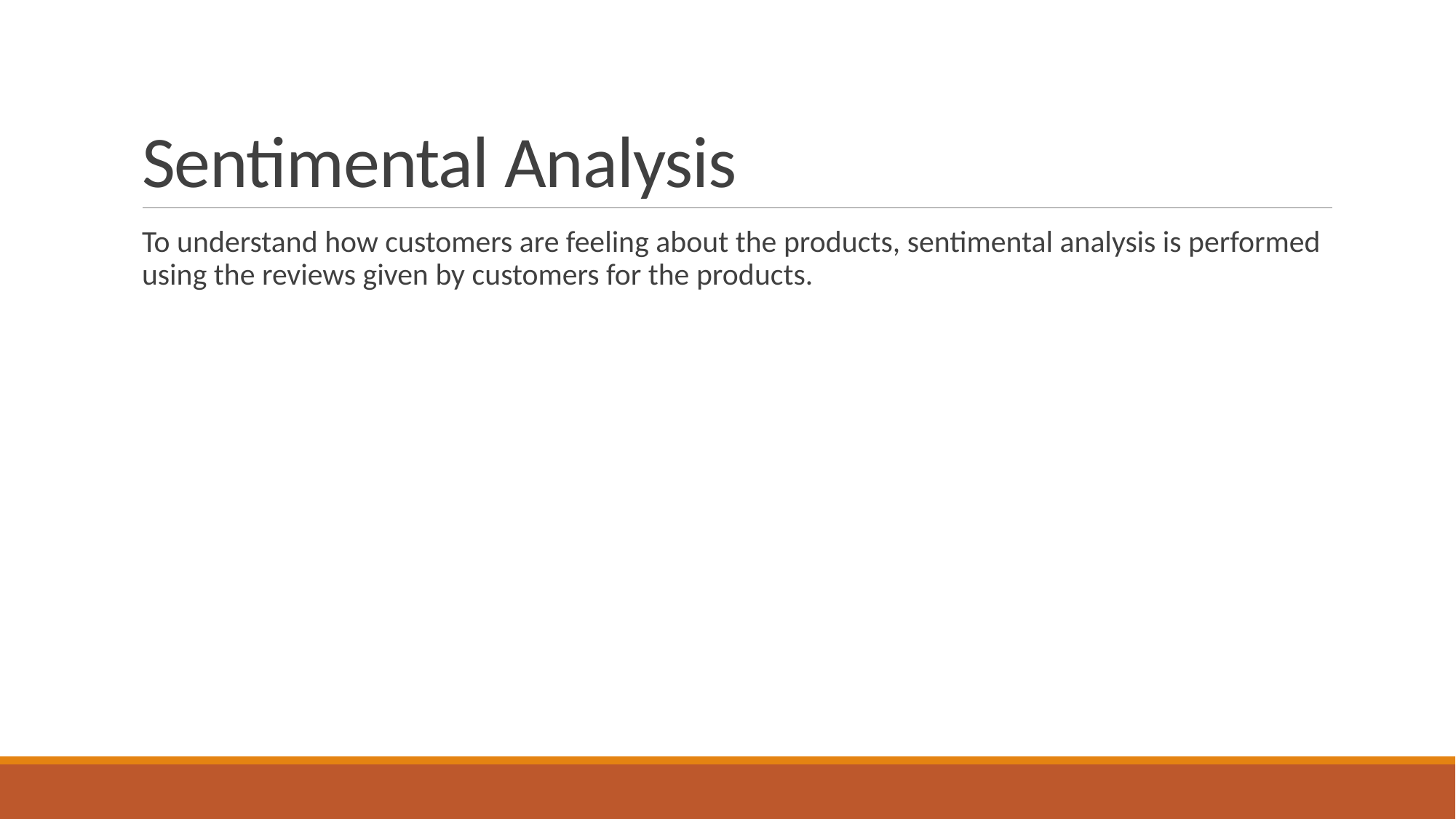

# Sentimental Analysis
To understand how customers are feeling about the products, sentimental analysis is performed using the reviews given by customers for the products.